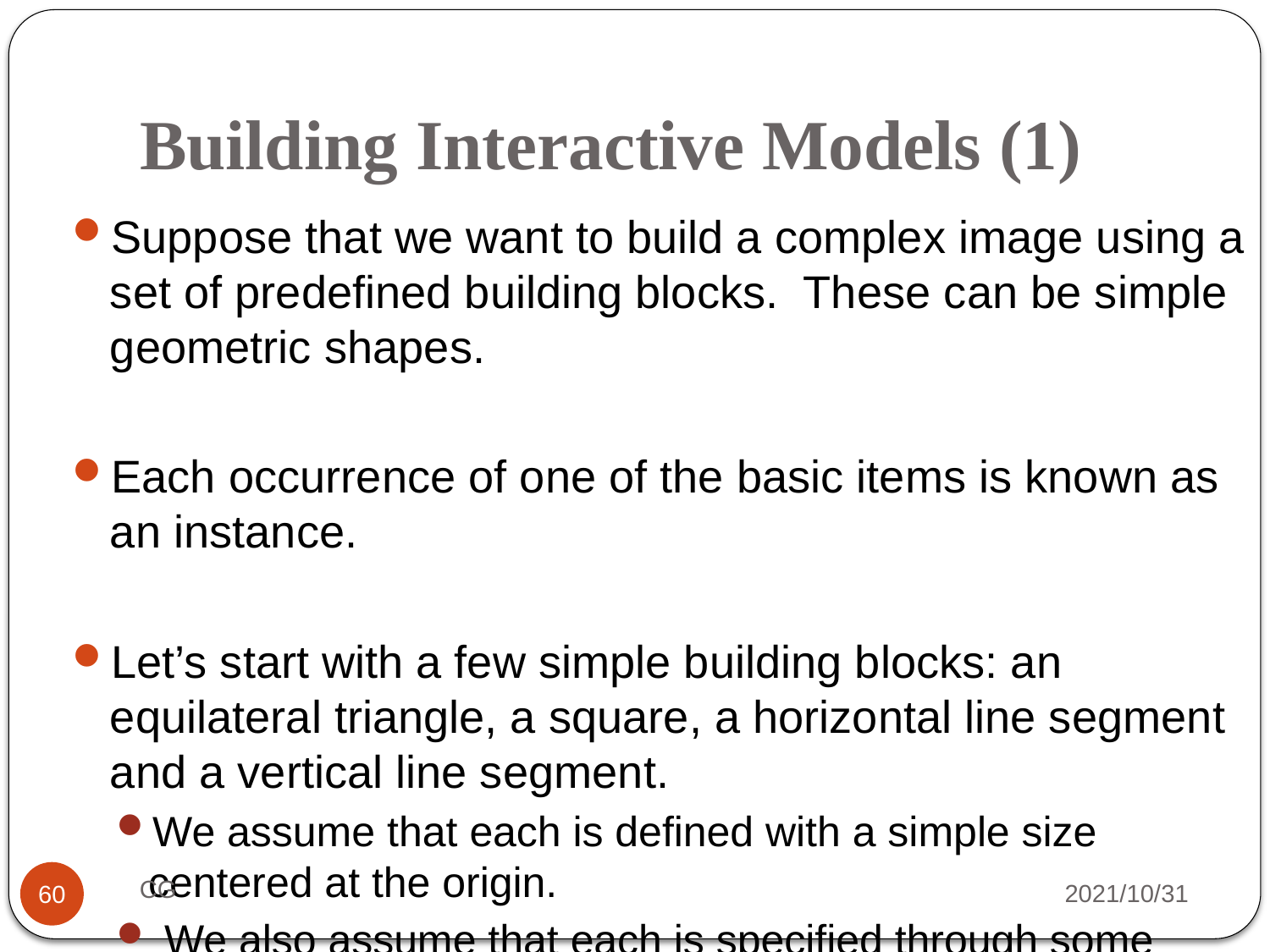

# Building Interactive Models (1)
Suppose that we want to build a complex image using a set of predefined building blocks.  These can be simple geometric shapes.

Each occurrence of one of the basic items is known as an instance.

Let’s start with a few simple building blocks: an equilateral triangle, a square, a horizontal line segment and a vertical line segment.
We assume that each is defined with a simple size centered at the origin.
 We also assume that each is specified through some OpenGL code.
We can get the interactivity through the menus and picking as with the polygon program
CG
2021/10/31
60